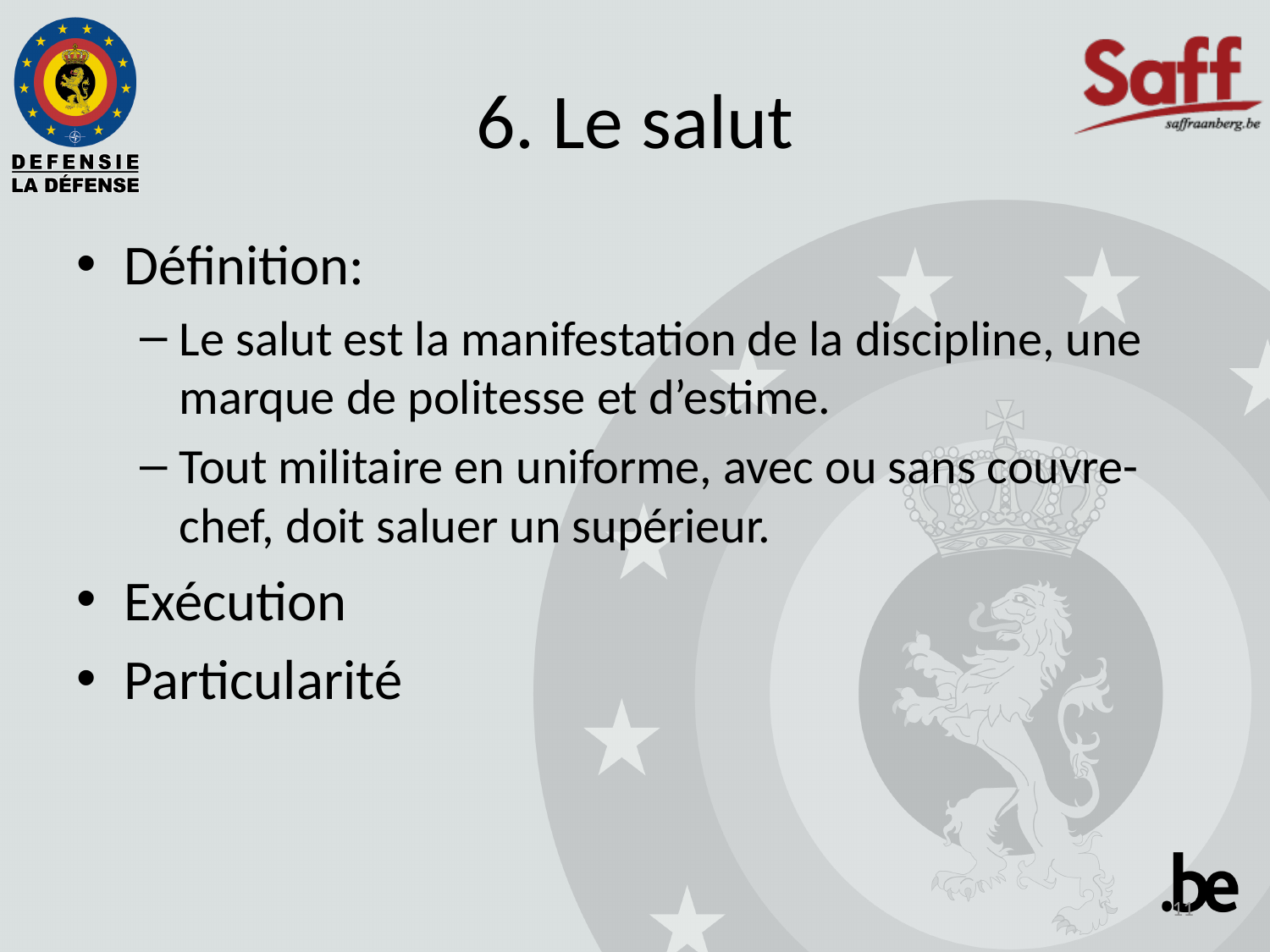

# 6. Le salut
Définition:
Le salut est la manifestation de la discipline, une marque de politesse et d’estime.
Tout militaire en uniforme, avec ou sans couvre-chef, doit saluer un supérieur.
Exécution
Particularité
11